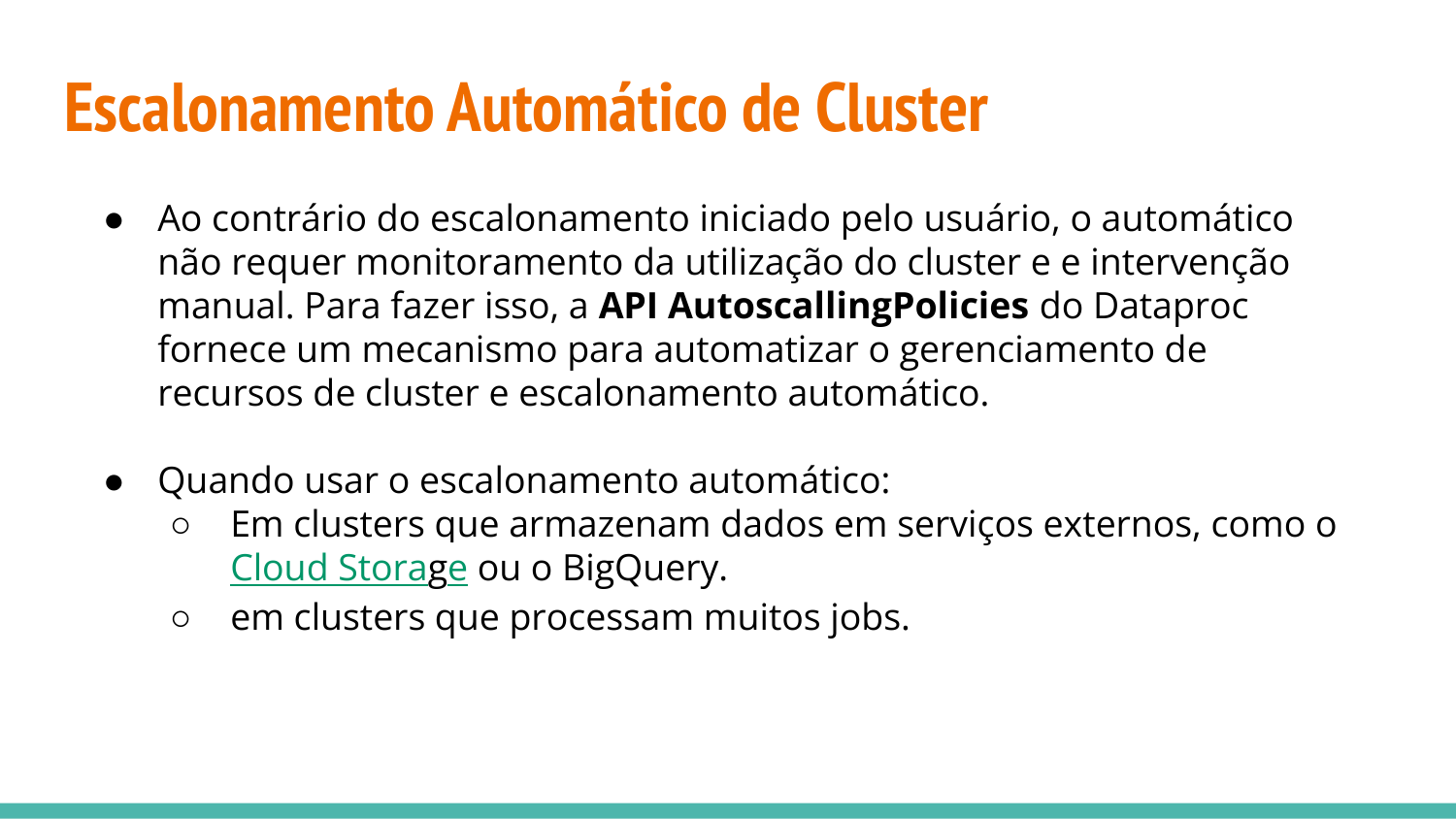

# Escalonamento Automático de Cluster
Ao contrário do escalonamento iniciado pelo usuário, o automático não requer monitoramento da utilização do cluster e e intervenção manual. Para fazer isso, a API AutoscallingPolicies do Dataproc fornece um mecanismo para automatizar o gerenciamento de recursos de cluster e escalonamento automático.

Quando usar o escalonamento automático:
Em clusters que armazenam dados em serviços externos, como o Cloud Storage ou o BigQuery.
em clusters que processam muitos jobs.